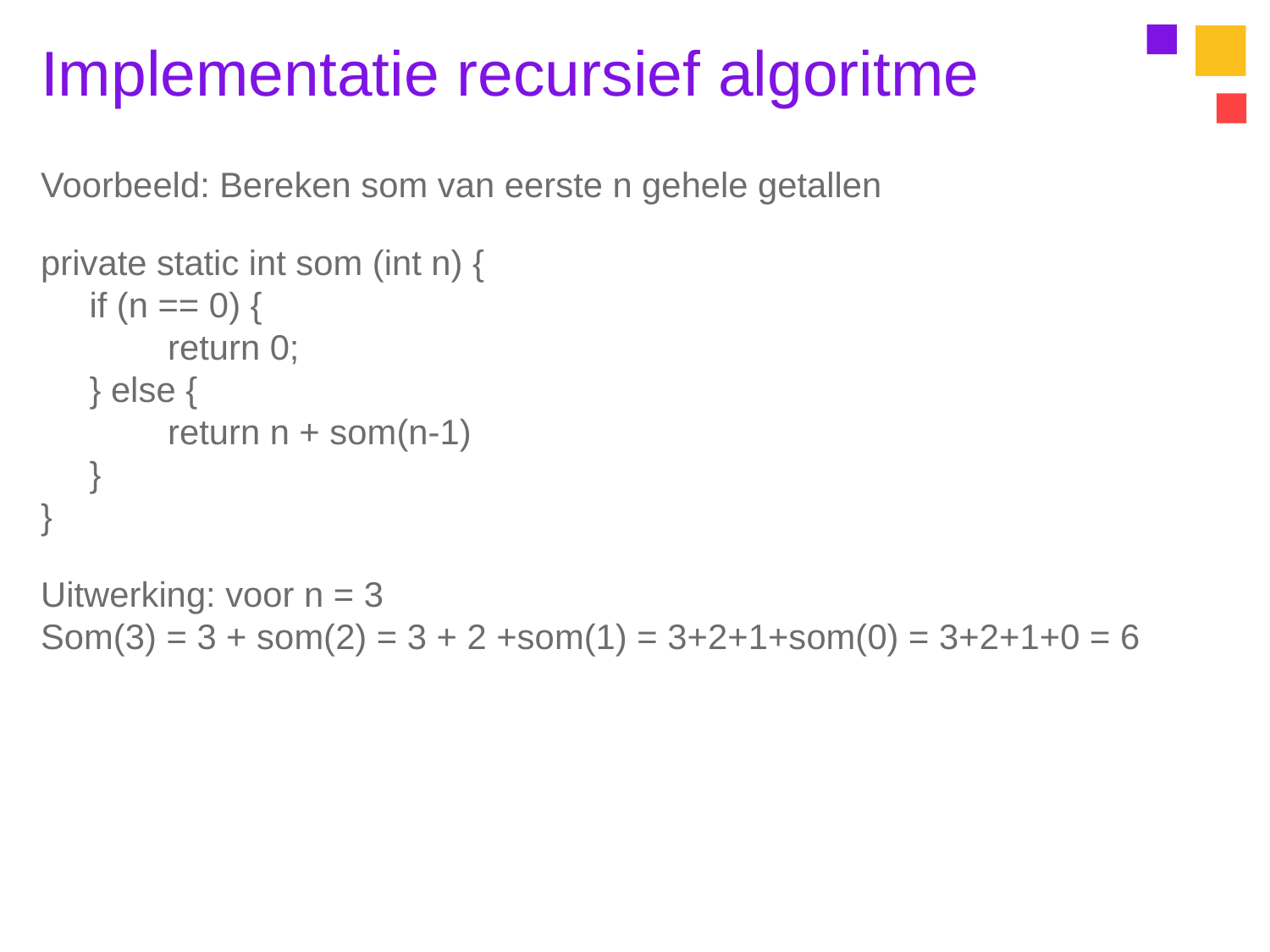

# Implementatie recursief algoritme
Voorbeeld: Bereken som van eerste n gehele getallen
private static int som (int n) {
     if (n == 0) {
	return 0;
     } else {
	return n + som(n-1)
     }
}
Uitwerking: voor n = 3
Som(3) = 3 + som(2) = 3 + 2 +som(1) = 3+2+1+som(0) = 3+2+1+0 = 6